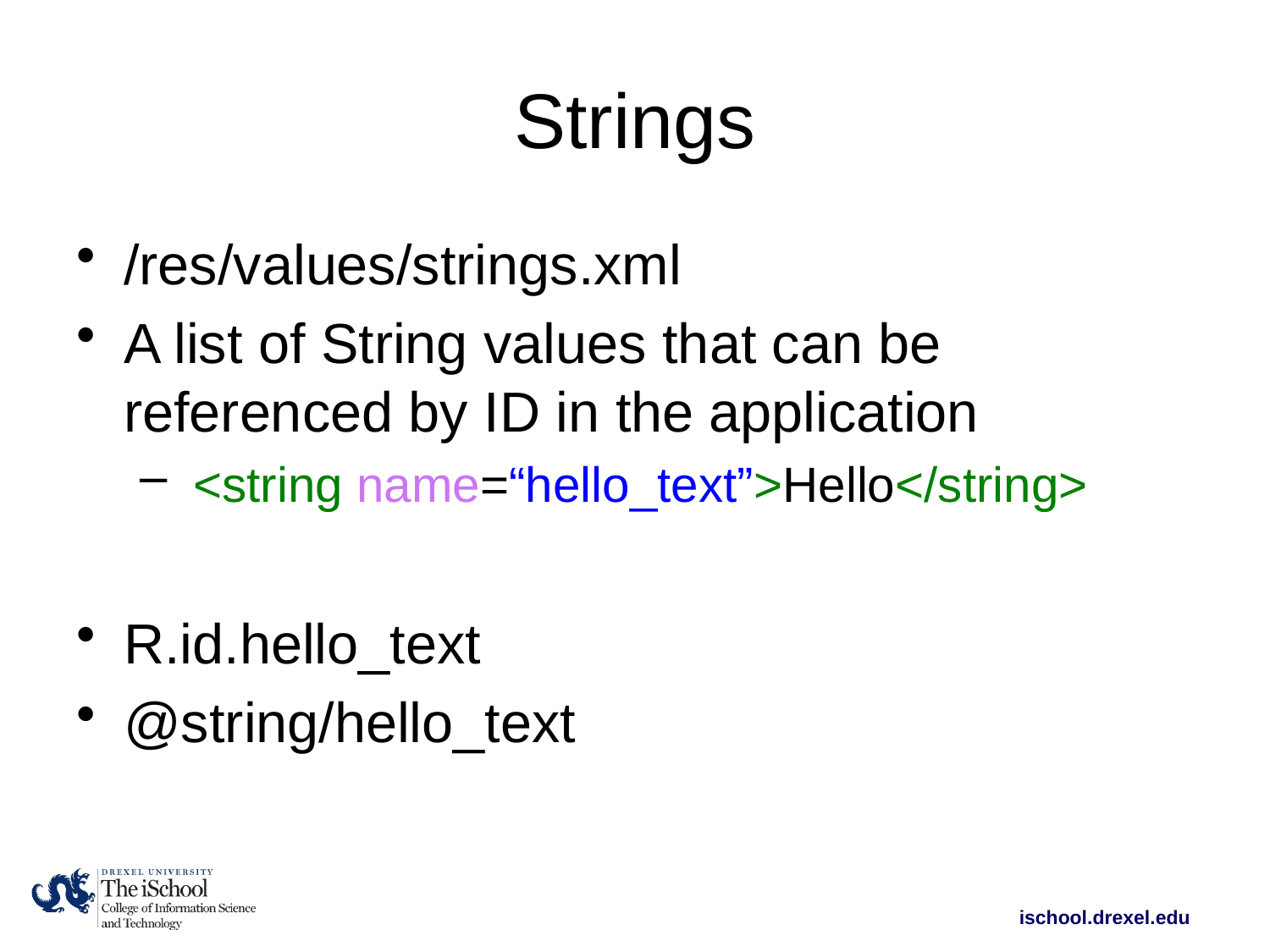

# Strings
/res/values/strings.xml
A list of String values that can be referenced by ID in the application
 <string name=“hello_text”>Hello</string>

R.id.hello_text
@string/hello_text